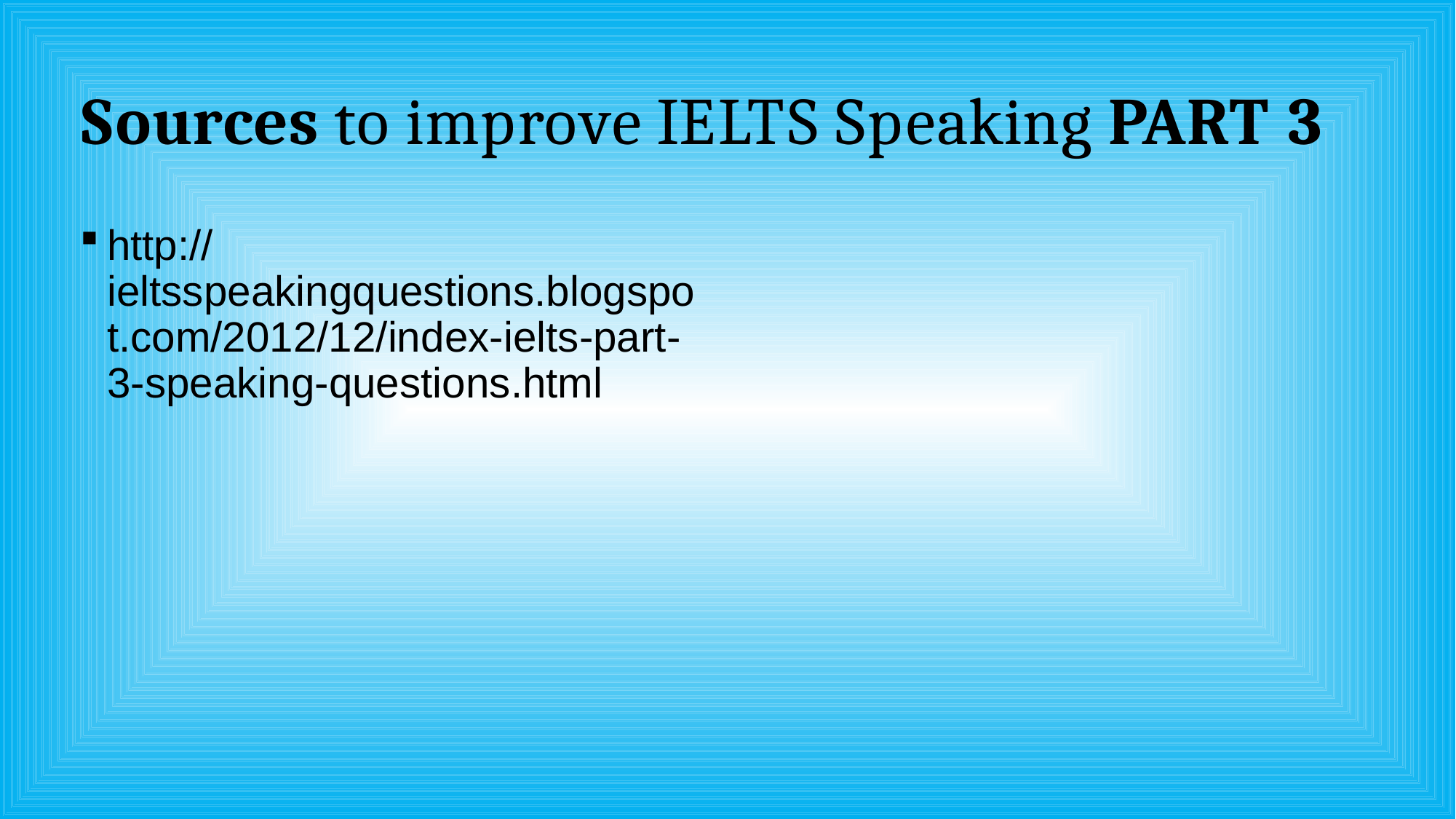

# Sources to improve IELTS Speaking PART 3
http://ieltsspeakingquestions.blogspot.com/2012/12/index-ielts-part-3-speaking-questions.html